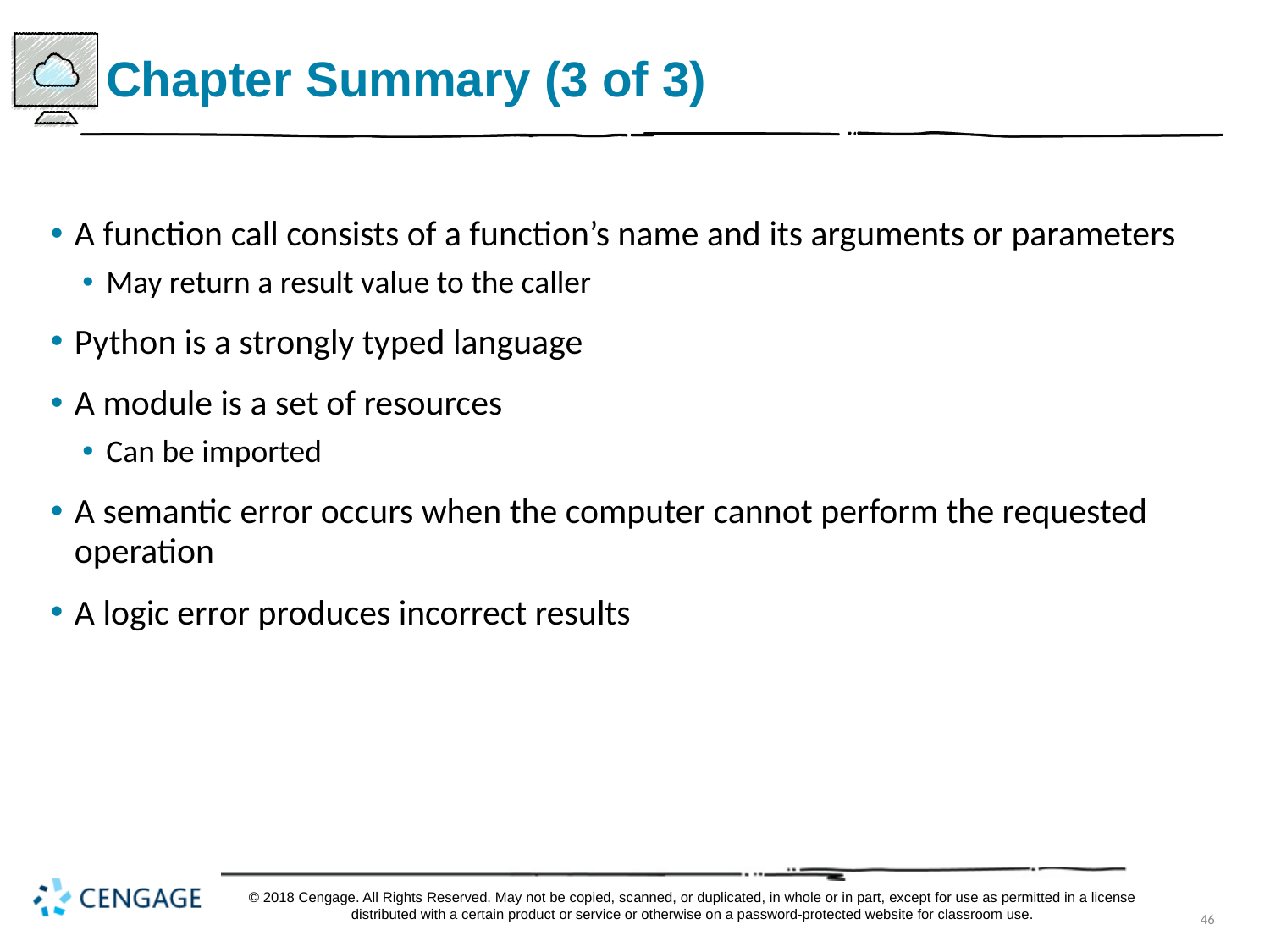

# Chapter Summary (3 of 3)
A function call consists of a function’s name and its arguments or parameters
May return a result value to the caller
Python is a strongly typed language
A module is a set of resources
Can be imported
A semantic error occurs when the computer cannot perform the requested operation
A logic error produces incorrect results
© 2018 Cengage. All Rights Reserved. May not be copied, scanned, or duplicated, in whole or in part, except for use as permitted in a license distributed with a certain product or service or otherwise on a password-protected website for classroom use.